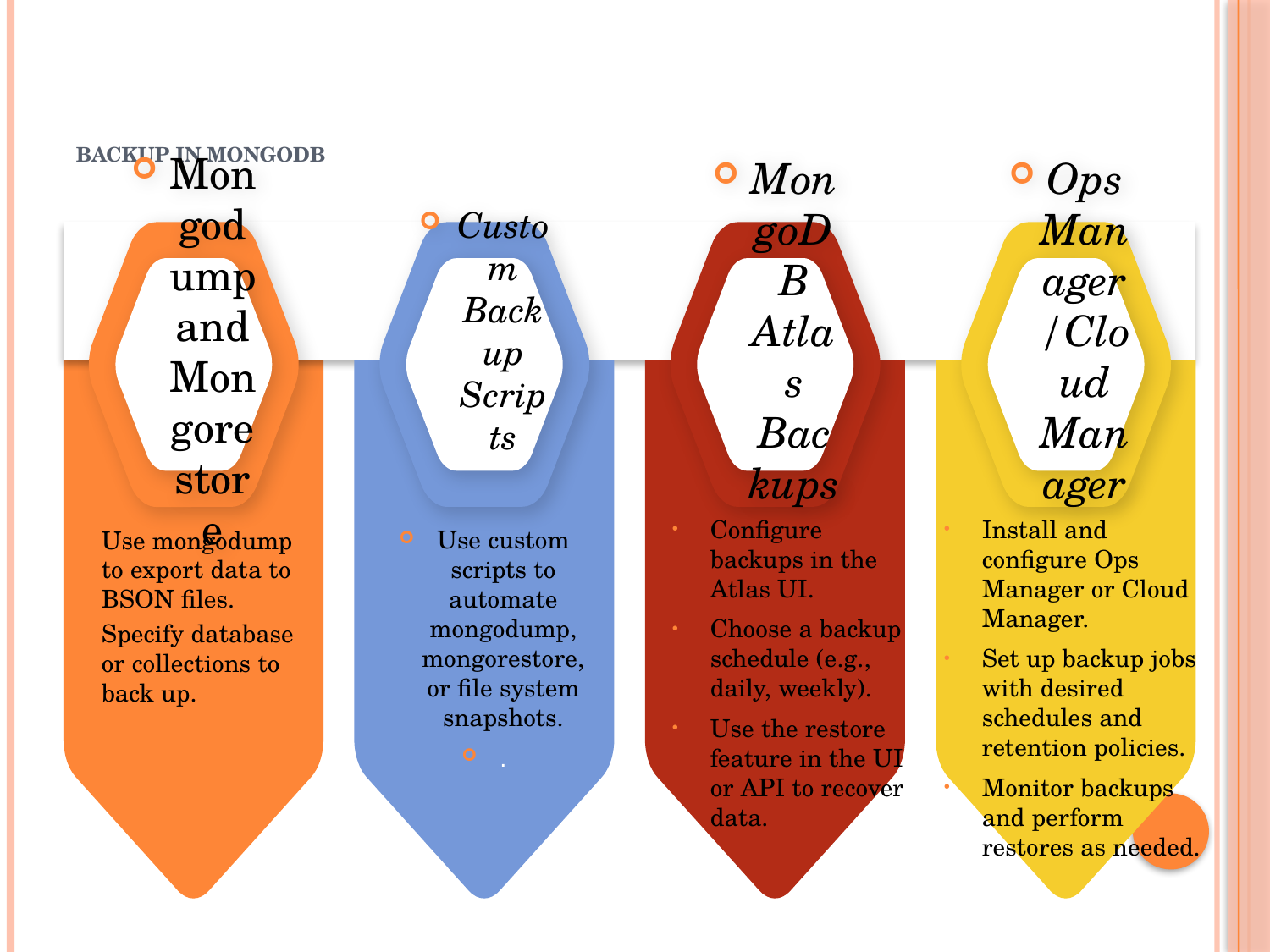

# Backup in MongoDB

Mongodump and Mongorestore

Custom Backup Scripts

MongoDB Atlas Backups

Ops Manager/Cloud Manager

Install and configure Ops Manager or Cloud Manager.
Set up backup jobs with desired schedules and retention policies.
Monitor backups and perform restores as needed.

Configure backups in the Atlas UI.
Choose a backup schedule (e.g., daily, weekly).
Use the restore feature in the UI or API to recover data.

Use custom scripts to automate mongodump, mongorestore, or file system snapshots.
.
Use mongodump to export data to BSON files.
Specify database or collections to back up.